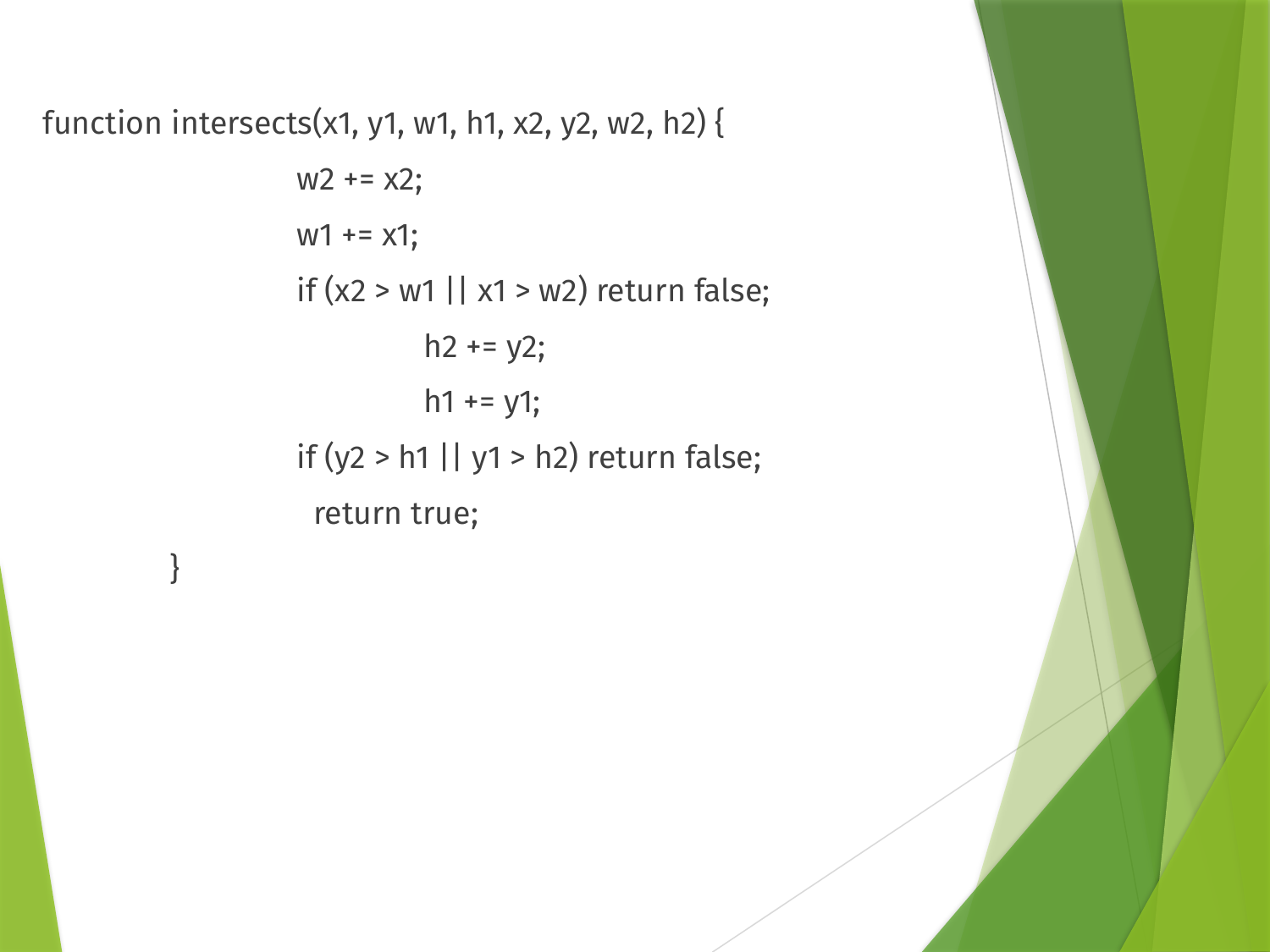

function intersects(x1, y1, w1, h1, x2, y2, w2, h2) {
		w2 += x2;
		w1 += x1;
		if (x2 > w1 || x1 > w2) return false;
			h2 += y2;
			h1 += y1;
		if (y2 > h1 || y1 > h2) return false;
		  return true;
	}